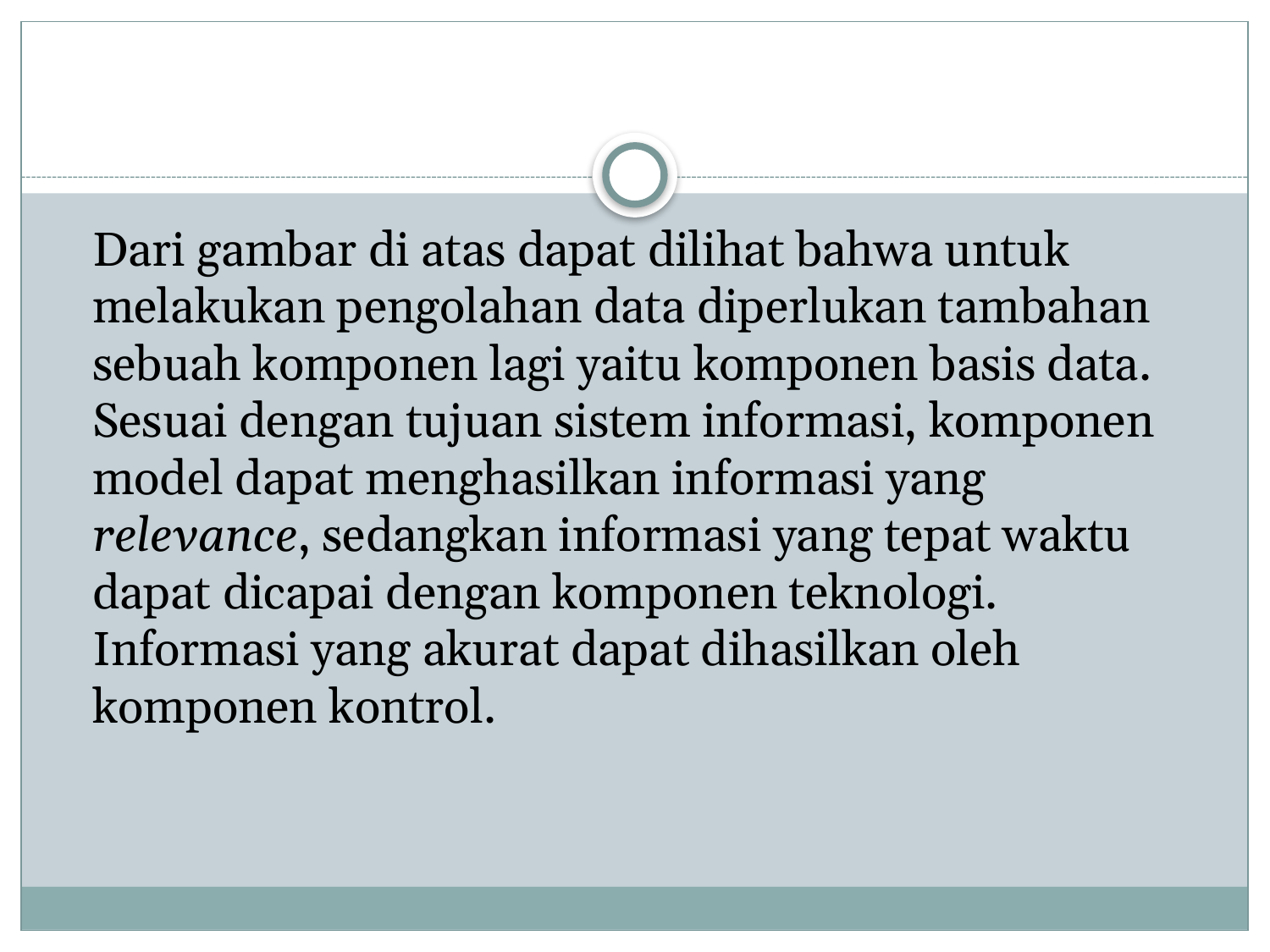

Dari gambar di atas dapat dilihat bahwa untuk melakukan pengolahan data diperlukan tambahan sebuah komponen lagi yaitu komponen basis data. Sesuai dengan tujuan sistem informasi, komponen model dapat menghasilkan informasi yang relevance, sedangkan informasi yang tepat waktu dapat dicapai dengan komponen teknologi. Informasi yang akurat dapat dihasilkan oleh komponen kontrol.